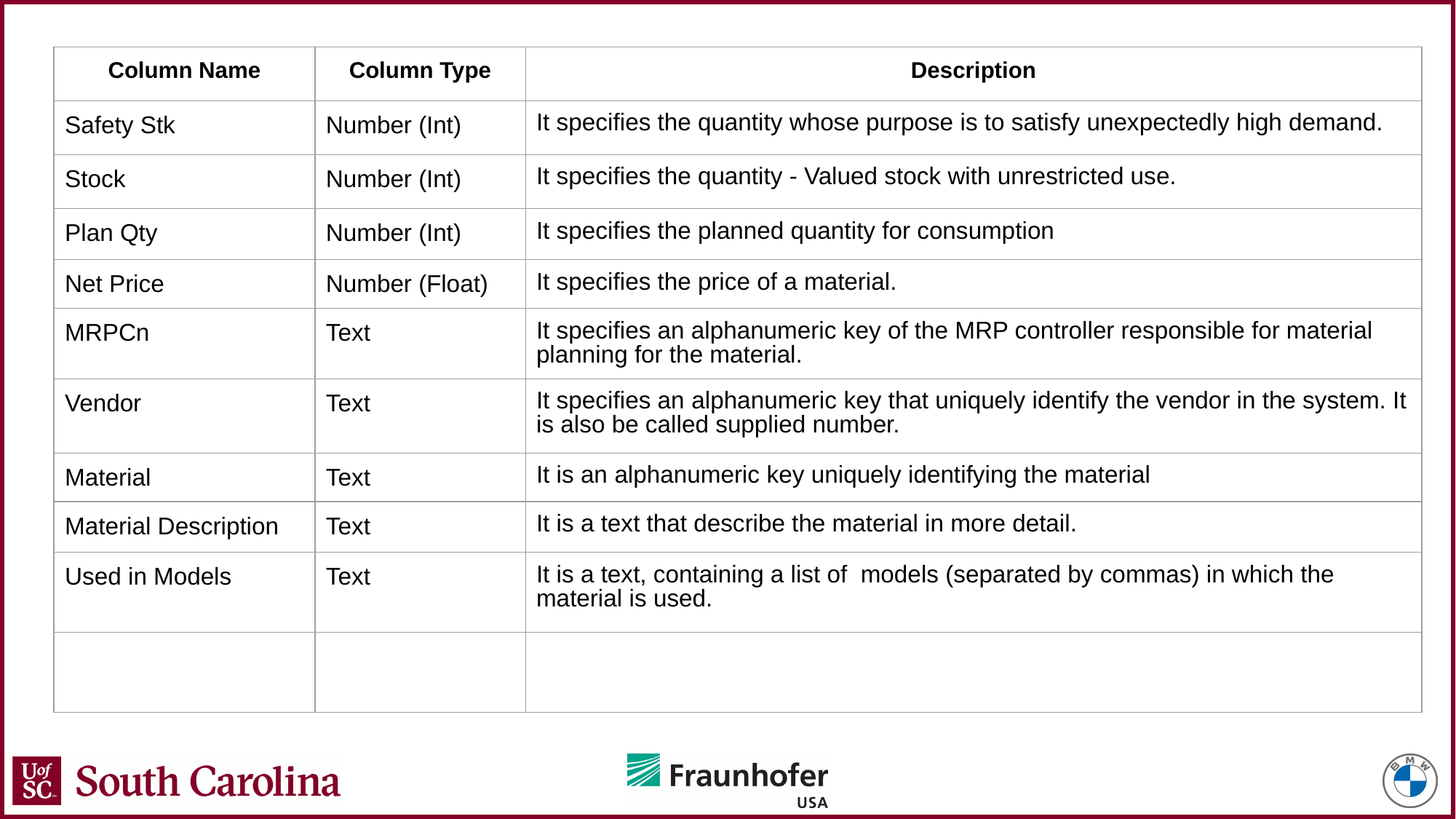

| Column Name | Column Type | Description |
| --- | --- | --- |
| Safety Stk | Number (Int) | It specifies the quantity whose purpose is to satisfy unexpectedly high demand. |
| Stock | Number (Int) | It specifies the quantity - Valued stock with unrestricted use. |
| Plan Qty | Number (Int) | It specifies the planned quantity for consumption |
| Net Price | Number (Float) | It specifies the price of a material. |
| MRPCn | Text | It specifies an alphanumeric key of the MRP controller responsible for material planning for the material. |
| Vendor | Text | It specifies an alphanumeric key that uniquely identify the vendor in the system. It is also be called supplied number. |
| Material | Text | It is an alphanumeric key uniquely identifying the material |
| Material Description | Text | It is a text that describe the material in more detail. |
| Used in Models | Text | It is a text, containing a list of models (separated by commas) in which the material is used. |
|  |  |  |